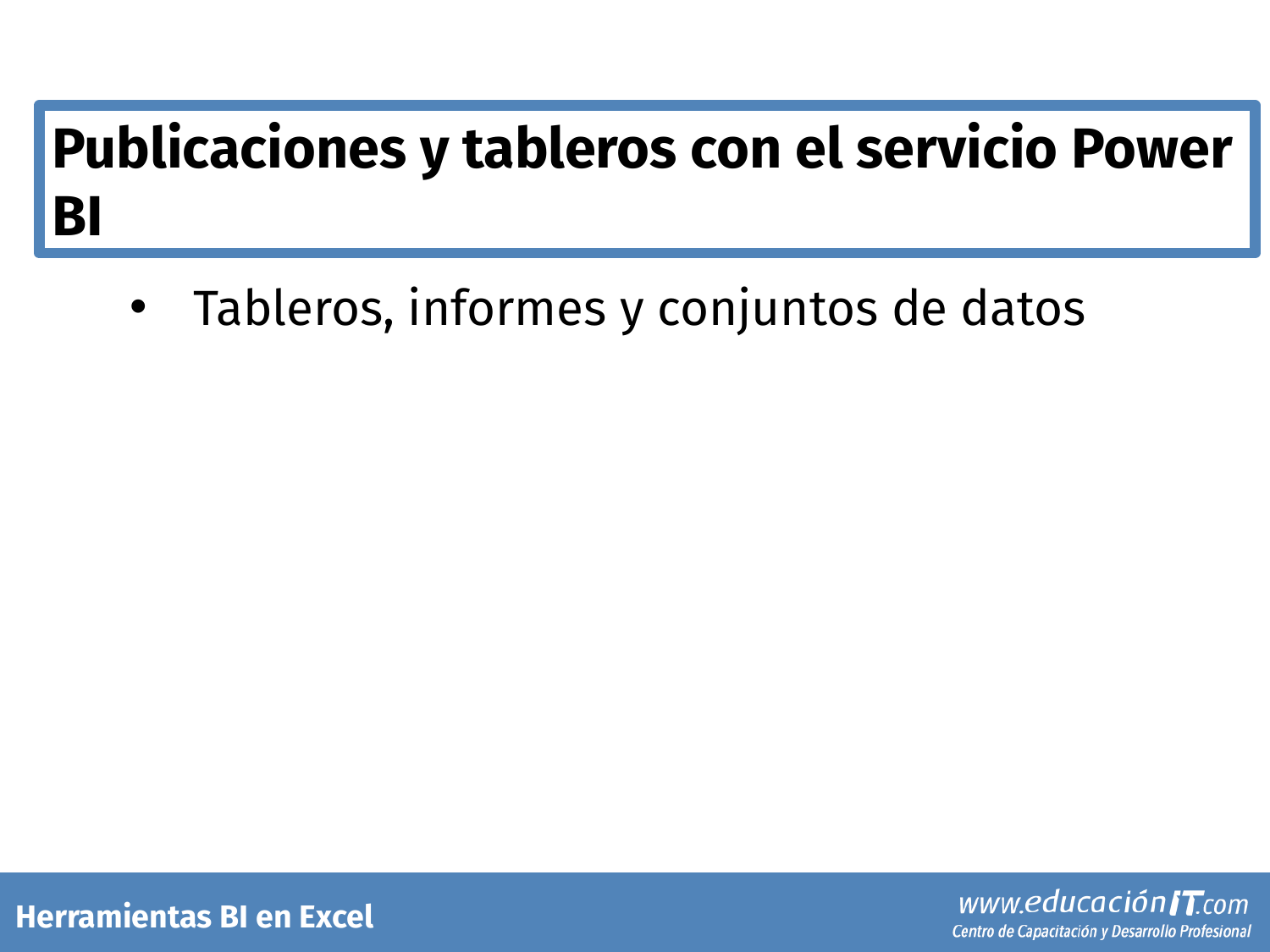

Publicaciones y tableros con el servicio Power BI

Tableros, informes y conjuntos de datos